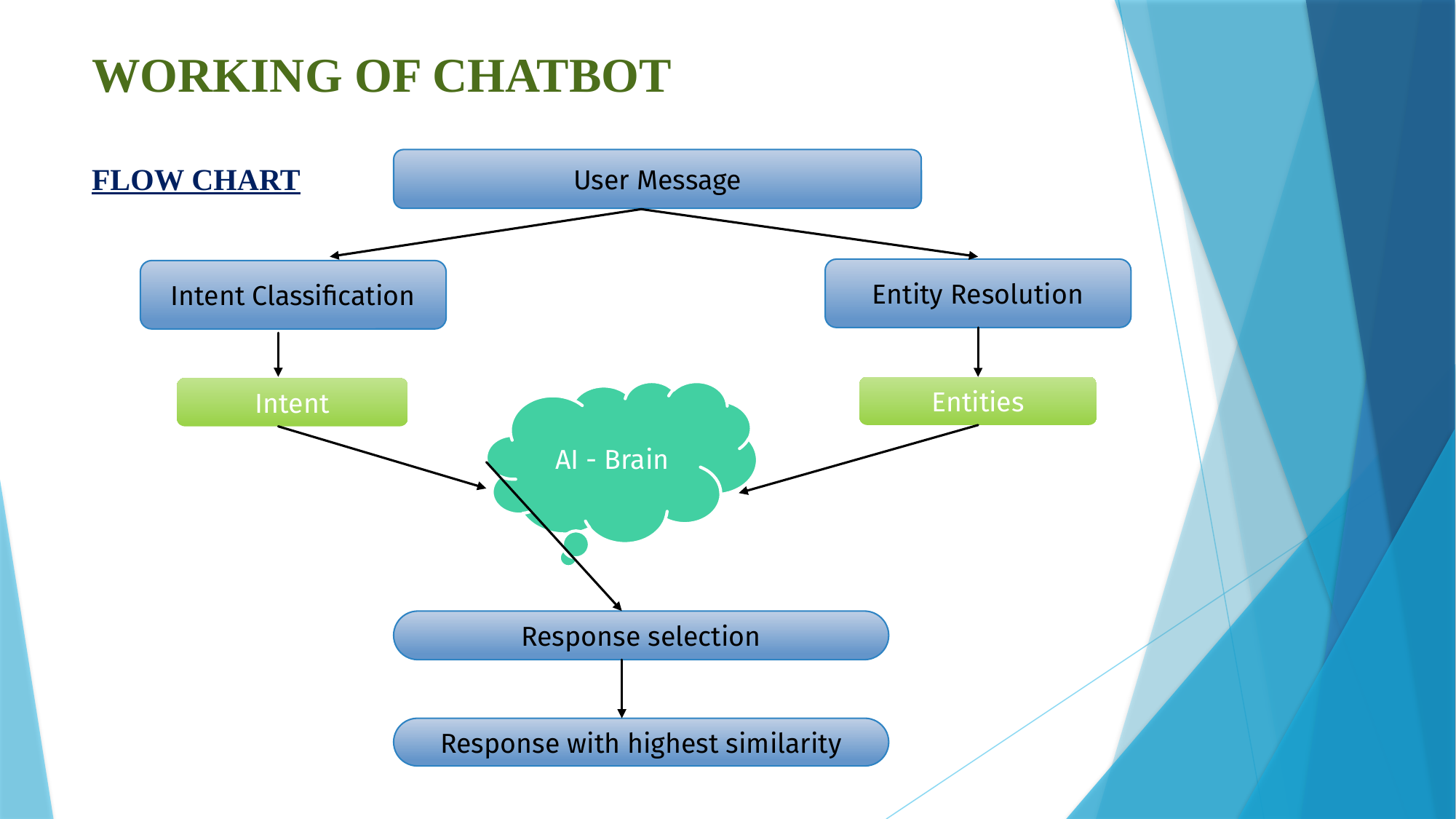

# WORKING OF CHATBOT

FLOW CHART
User Message
Entity Resolution
Intent Classification
Entities
Intent
AI - Brain
Response selection
Response with highest similarity